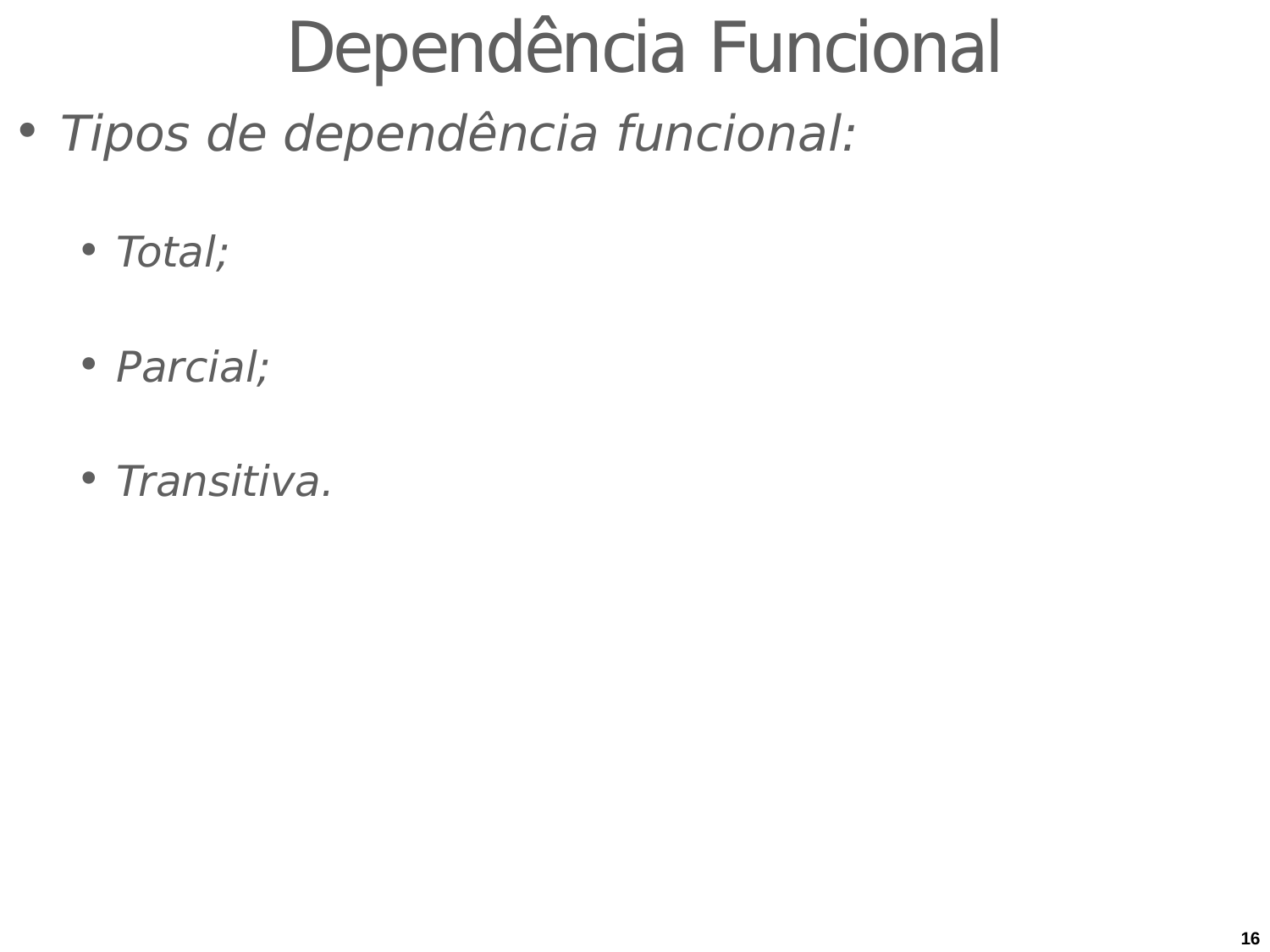

# Dependência Funcional
Tipos de dependência funcional:

Total;

Parcial;

Transitiva.
16